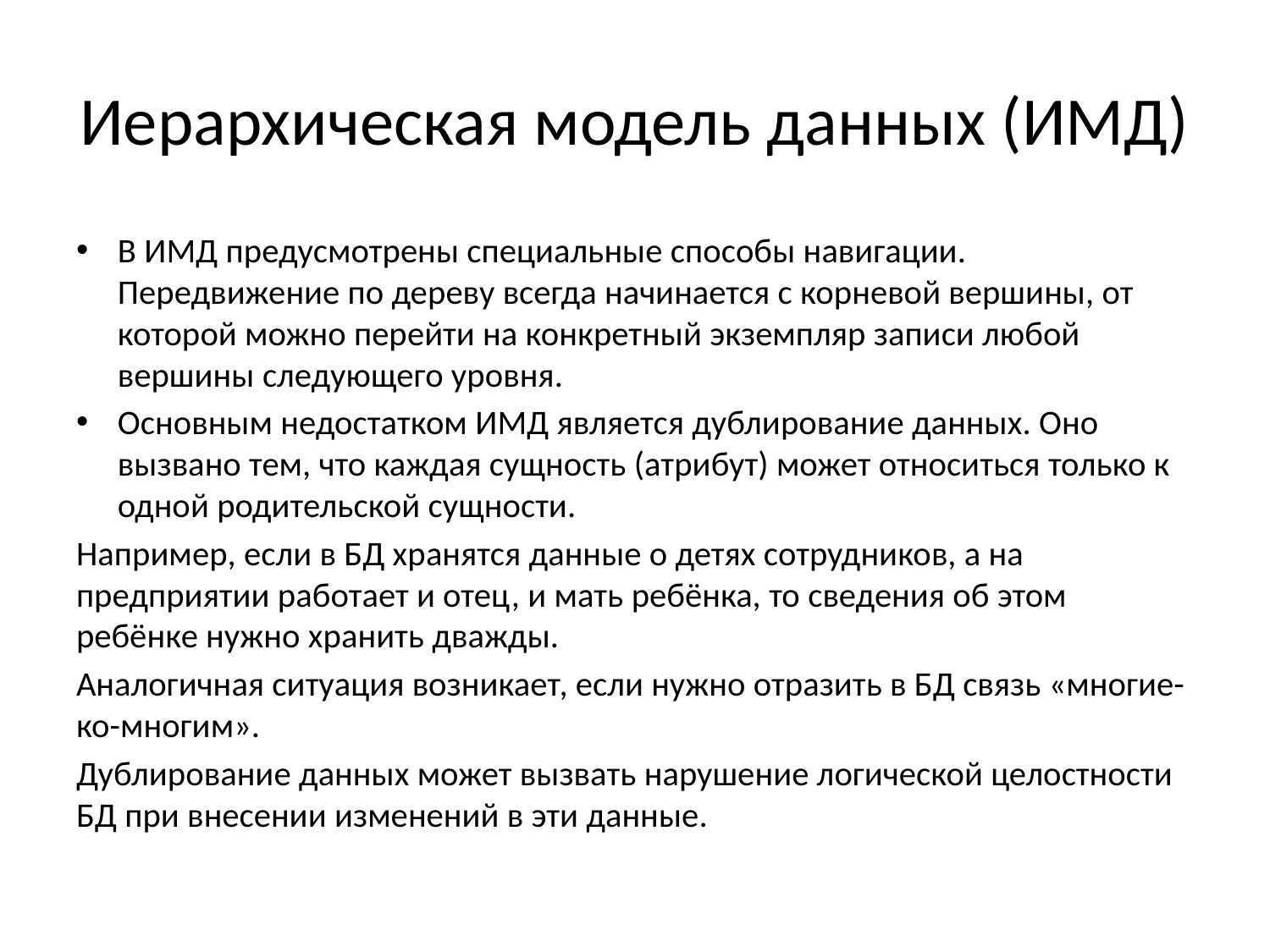

# Иерархическая модель данных (ИМД)
В ИМД предусмотрены специальные способы навигации. Передвижение по дереву всегда начинается с корневой вершины, от которой можно перейти на конкретный экземпляр записи любой вершины следующего уровня.
Основным недостатком ИМД является дублирование данных. Оно вызвано тем, что каждая сущность (атрибут) может относиться только к одной родительской сущности.
Например, если в БД хранятся данные о детях сотрудников, а на предприятии работает и отец, и мать ребёнка, то сведения об этом ребёнке нужно хранить дважды.
Аналогичная ситуация возникает, если нужно отразить в БД связь «многие-ко-многим».
Дублирование данных может вызвать нарушение логической целостности БД при внесении изменений в эти данные.